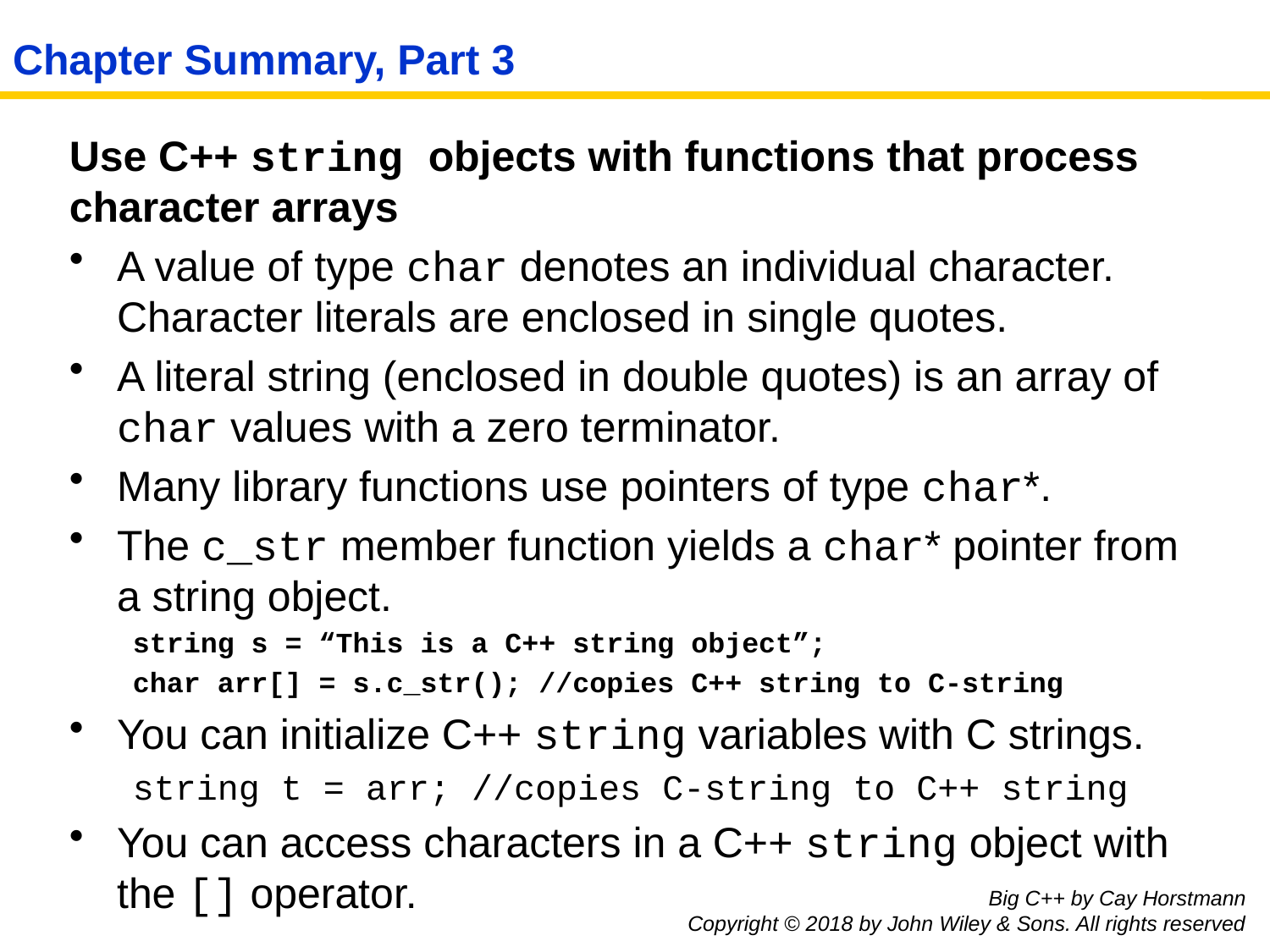

# Chapter Summary, Part 3
Use C++ string objects with functions that process character arrays
A value of type char denotes an individual character. Character literals are enclosed in single quotes.
A literal string (enclosed in double quotes) is an array of char values with a zero terminator.
Many library functions use pointers of type char*.
The c_str member function yields a char* pointer from a string object.
string s = “This is a C++ string object”;
char arr[] = s.c_str(); //copies C++ string to C-string
You can initialize C++ string variables with C strings.
string t = arr; //copies C-string to C++ string
You can access characters in a C++ string object with the [] operator.
Big C++ by Cay Horstmann
Copyright © 2018 by John Wiley & Sons. All rights reserved